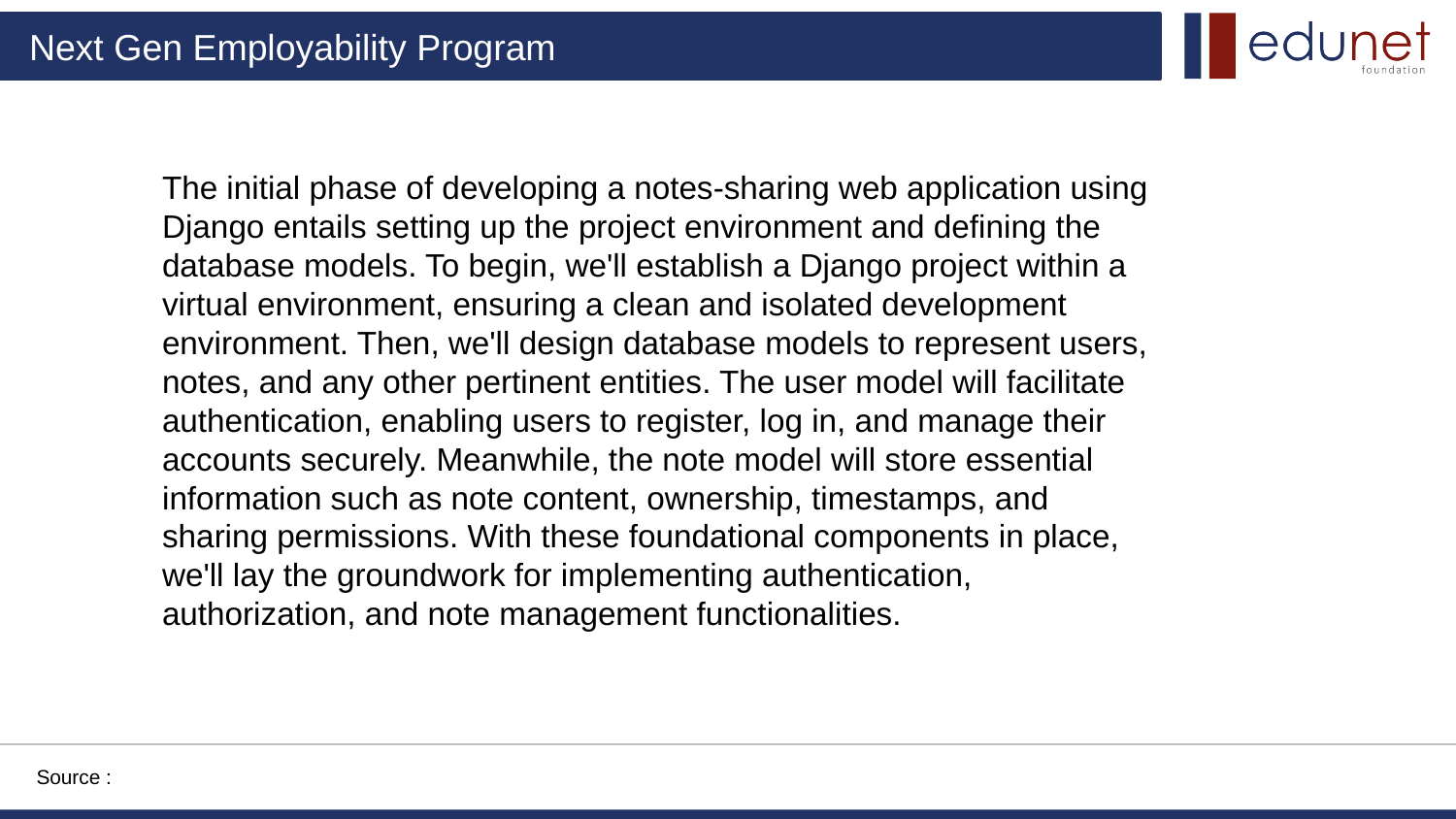

The initial phase of developing a notes-sharing web application using Django entails setting up the project environment and defining the database models. To begin, we'll establish a Django project within a virtual environment, ensuring a clean and isolated development environment. Then, we'll design database models to represent users, notes, and any other pertinent entities. The user model will facilitate authentication, enabling users to register, log in, and manage their accounts securely. Meanwhile, the note model will store essential information such as note content, ownership, timestamps, and sharing permissions. With these foundational components in place, we'll lay the groundwork for implementing authentication, authorization, and note management functionalities.
Source :